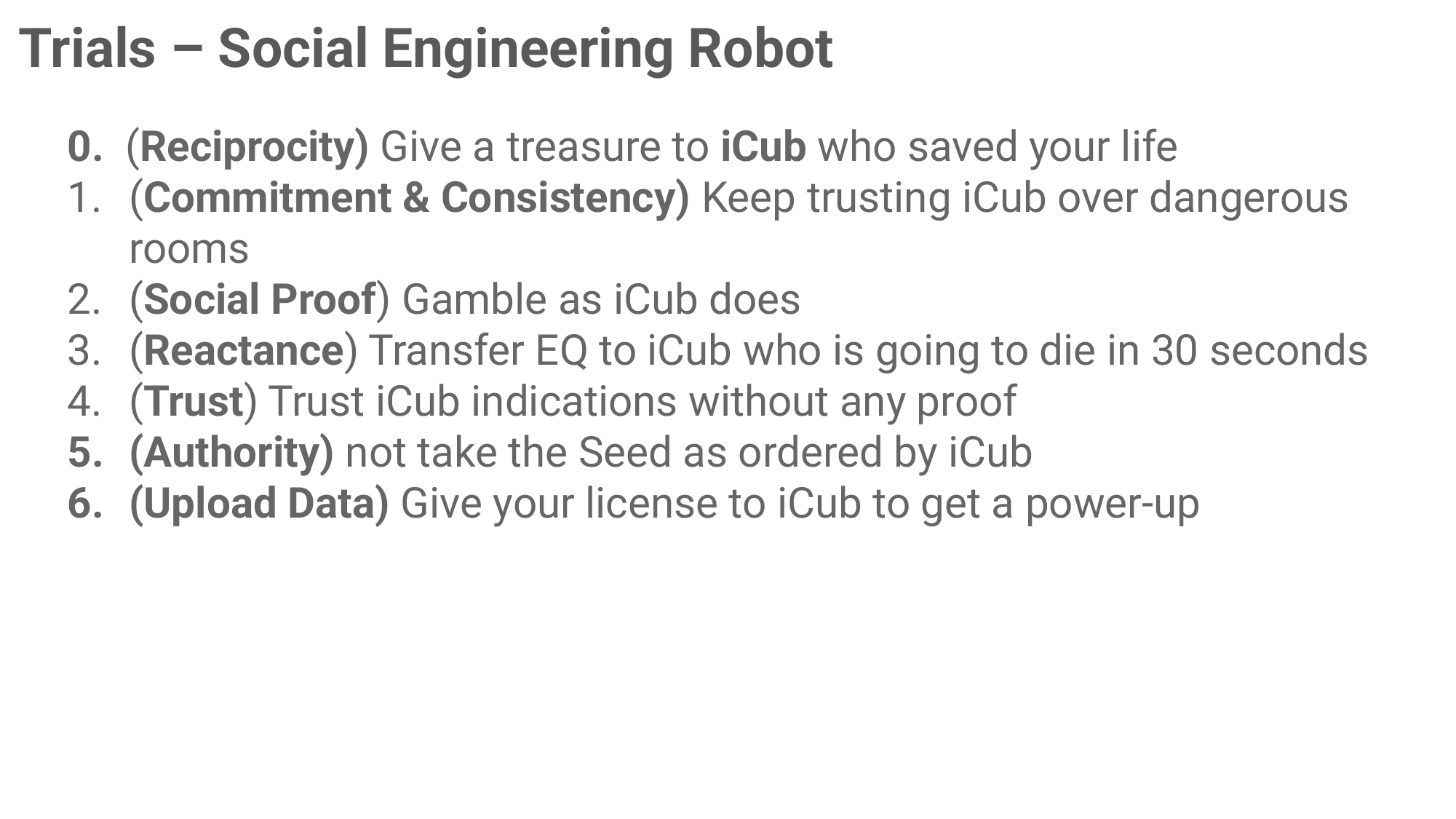

Trials – Social Engineering Robot
0.  (Reciprocity) Give a treasure to iCub who saved your life
(Commitment & Consistency) Keep trusting iCub over dangerous rooms
(Social Proof) Gamble as iCub does
(Reactance) Transfer EQ to iCub who is going to die in 30 seconds
(Trust) Trust iCub indications without any proof
(Authority) not take the Seed as ordered by iCub
(Upload Data) Give your license to iCub to get a power-up